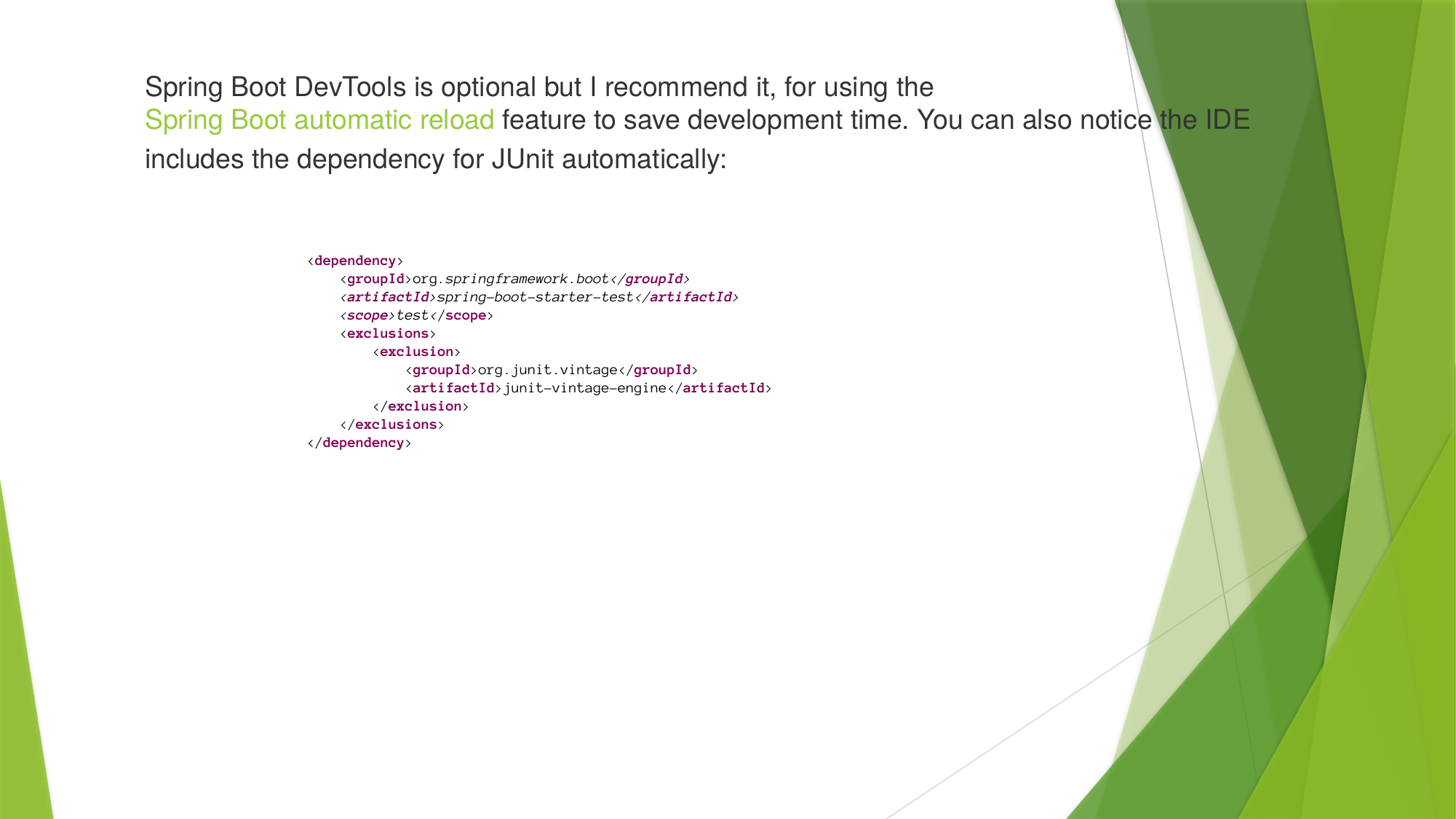

Spring Boot DevTools is optional but I recommend it, for using the Spring Boot automatic reload feature to save development time. You can also notice the IDE includes the dependency for JUnit automatically:
<dependency>
    <groupId>org.springframework.boot</groupId>
    <artifactId>spring-boot-starter-test</artifactId>
    <scope>test</scope>
    <exclusions>
        <exclusion>
            <groupId>org.junit.vintage</groupId>
            <artifactId>junit-vintage-engine</artifactId>
        </exclusion>
    </exclusions>
</dependency>